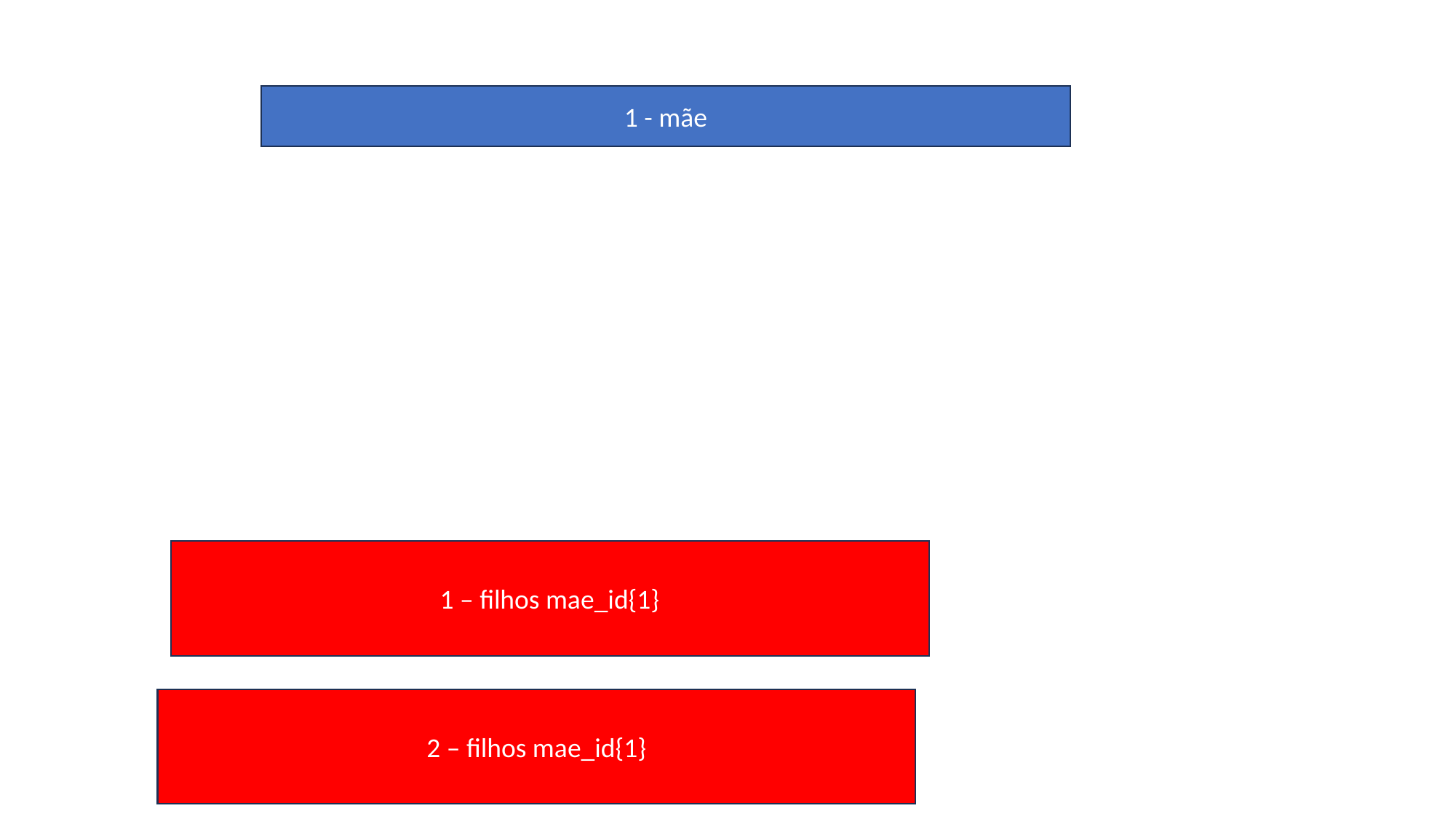

1 - mãe
1 – filhos mae_id{1}
2 – filhos mae_id{1}